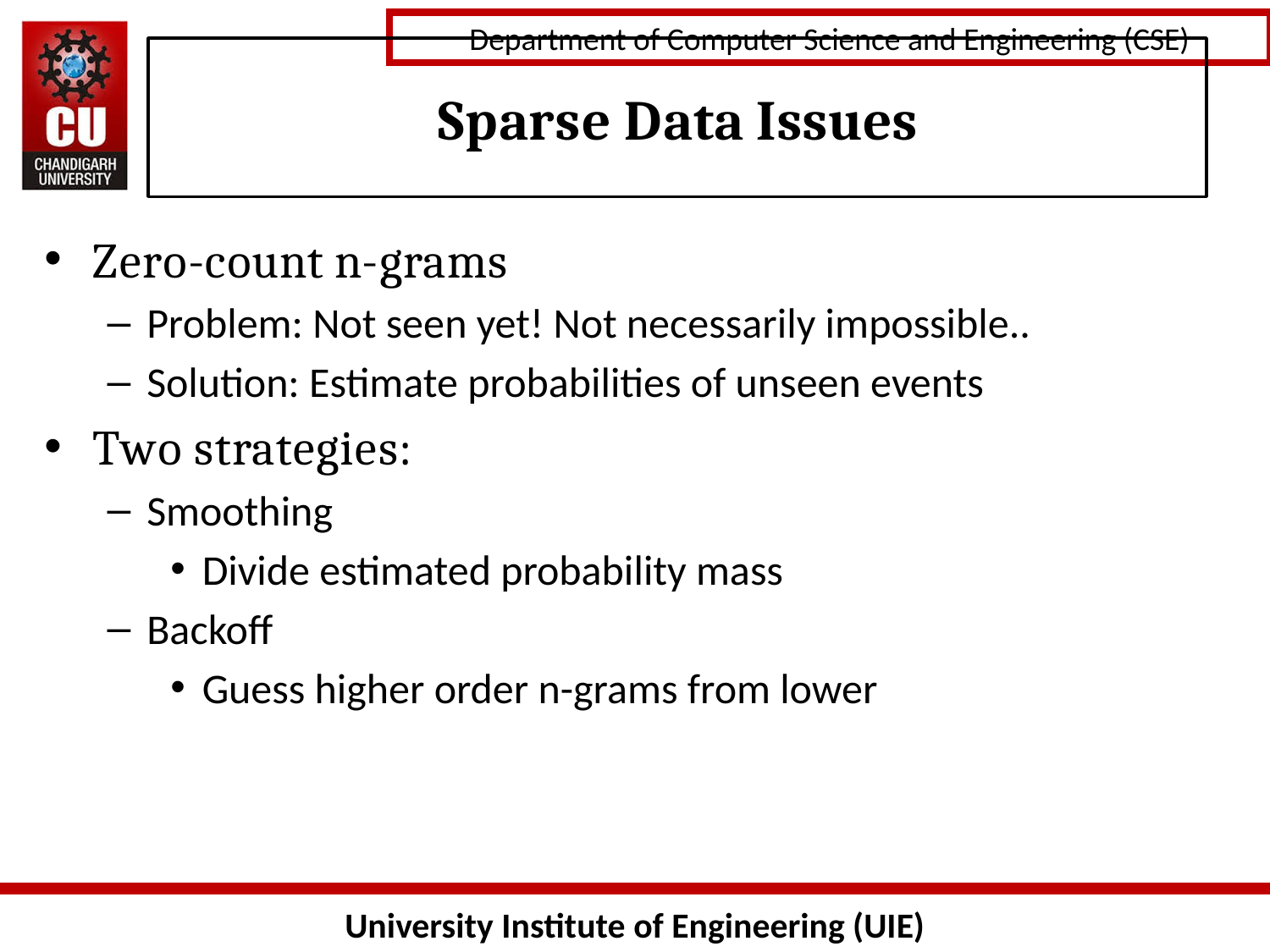

Sparse Data Issues
Zero-count n-grams
Problem: Not seen yet! Not necessarily impossible..
Solution: Estimate probabilities of unseen events
Two strategies:
Smoothing
Divide estimated probability mass
Backoff
Guess higher order n-grams from lower